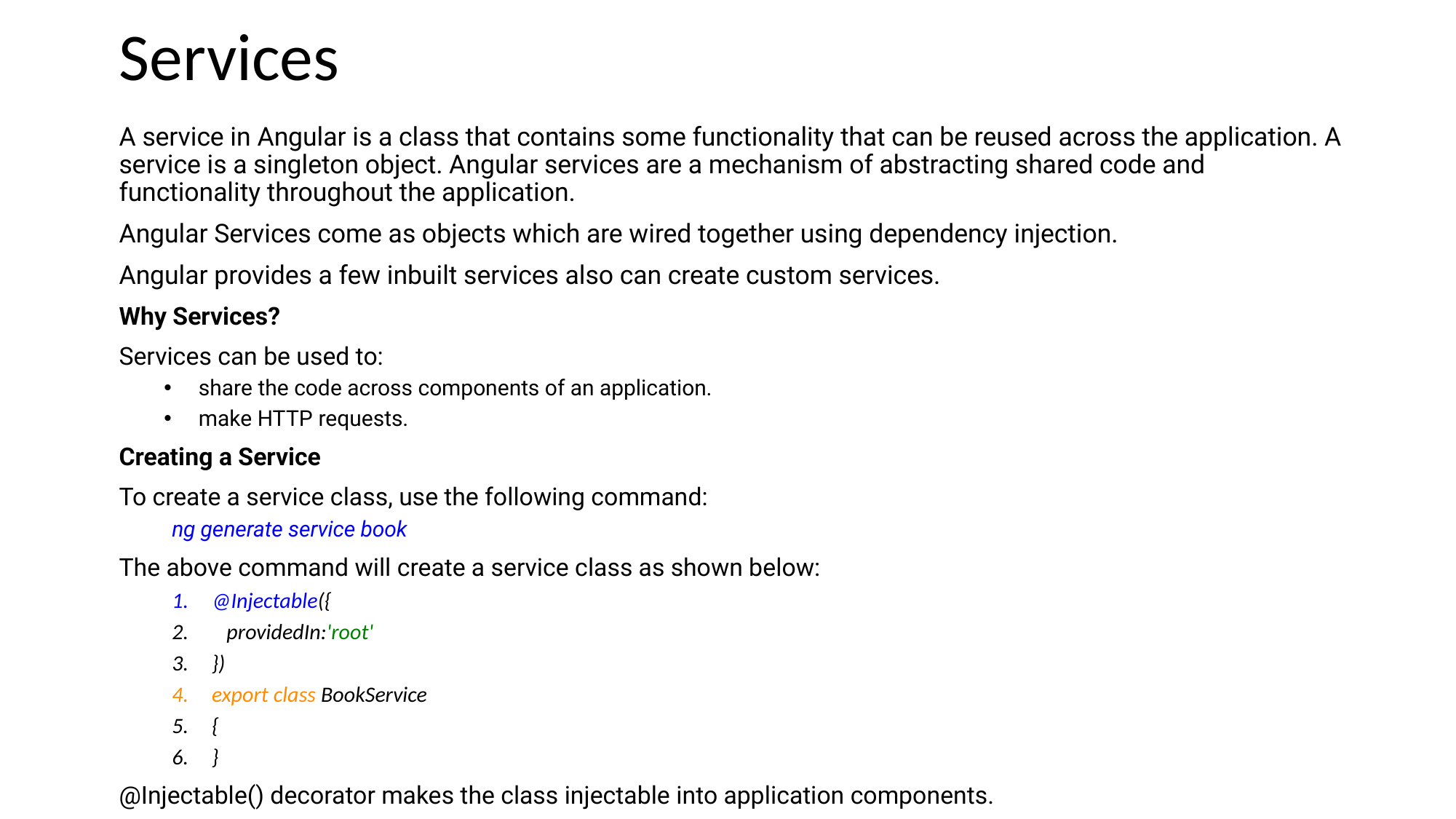

# Services
A service in Angular is a class that contains some functionality that can be reused across the application. A service is a singleton object. Angular services are a mechanism of abstracting shared code and functionality throughout the application.
Angular Services come as objects which are wired together using dependency injection.
Angular provides a few inbuilt services also can create custom services.
Why Services?
Services can be used to:
share the code across components of an application.
make HTTP requests.
Creating a Service
To create a service class, use the following command:
ng generate service book
The above command will create a service class as shown below:
@Injectable({
   providedIn:'root'
})
export class BookService
{
}
@Injectable() decorator makes the class injectable into application components.